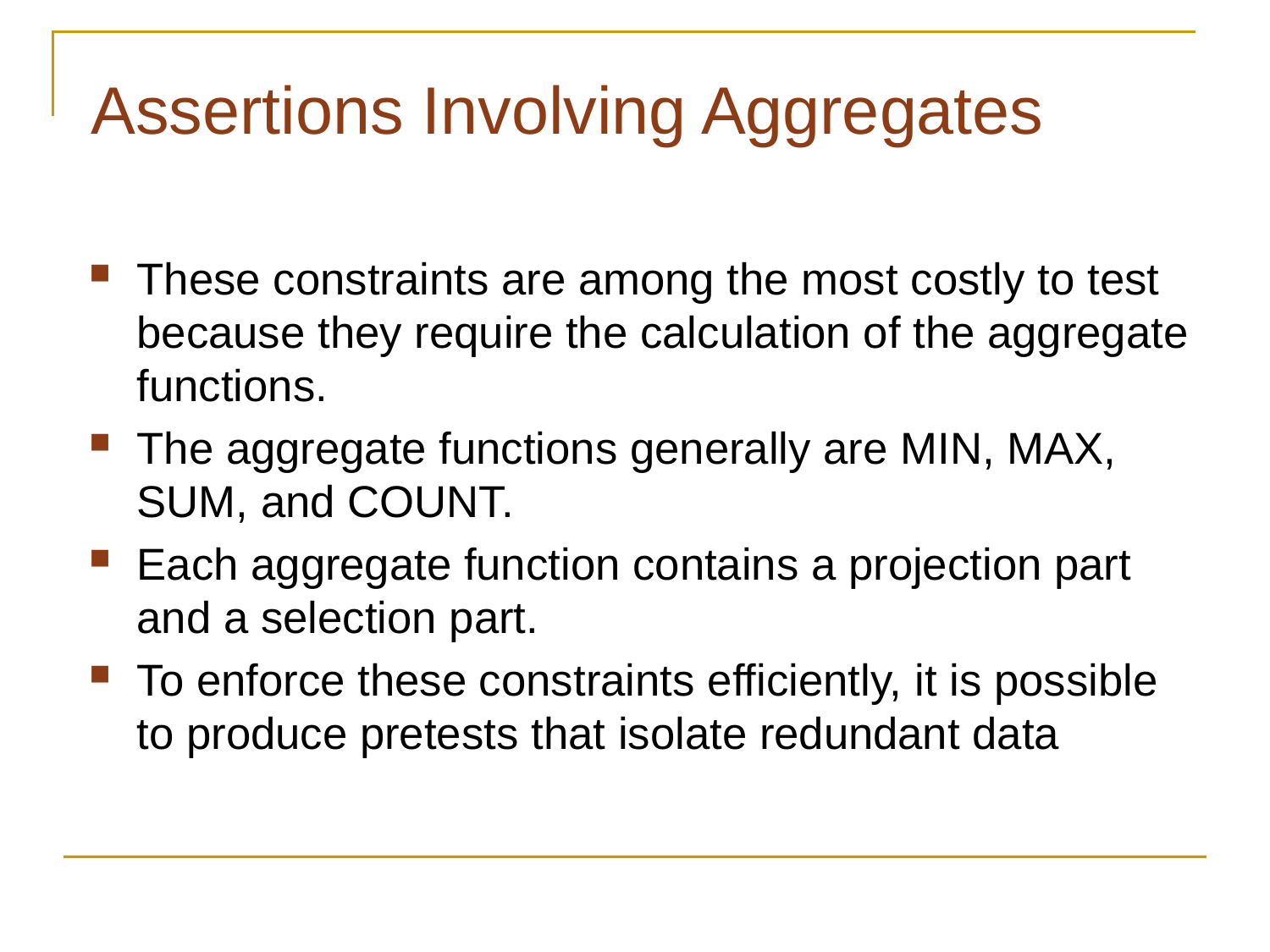

# Assertions Involving Aggregates
These constraints are among the most costly to test because they require the calculation of the aggregate functions.
The aggregate functions generally are MIN, MAX, SUM, and COUNT.
Each aggregate function contains a projection part and a selection part.
To enforce these constraints efficiently, it is possible to produce pretests that isolate redundant data